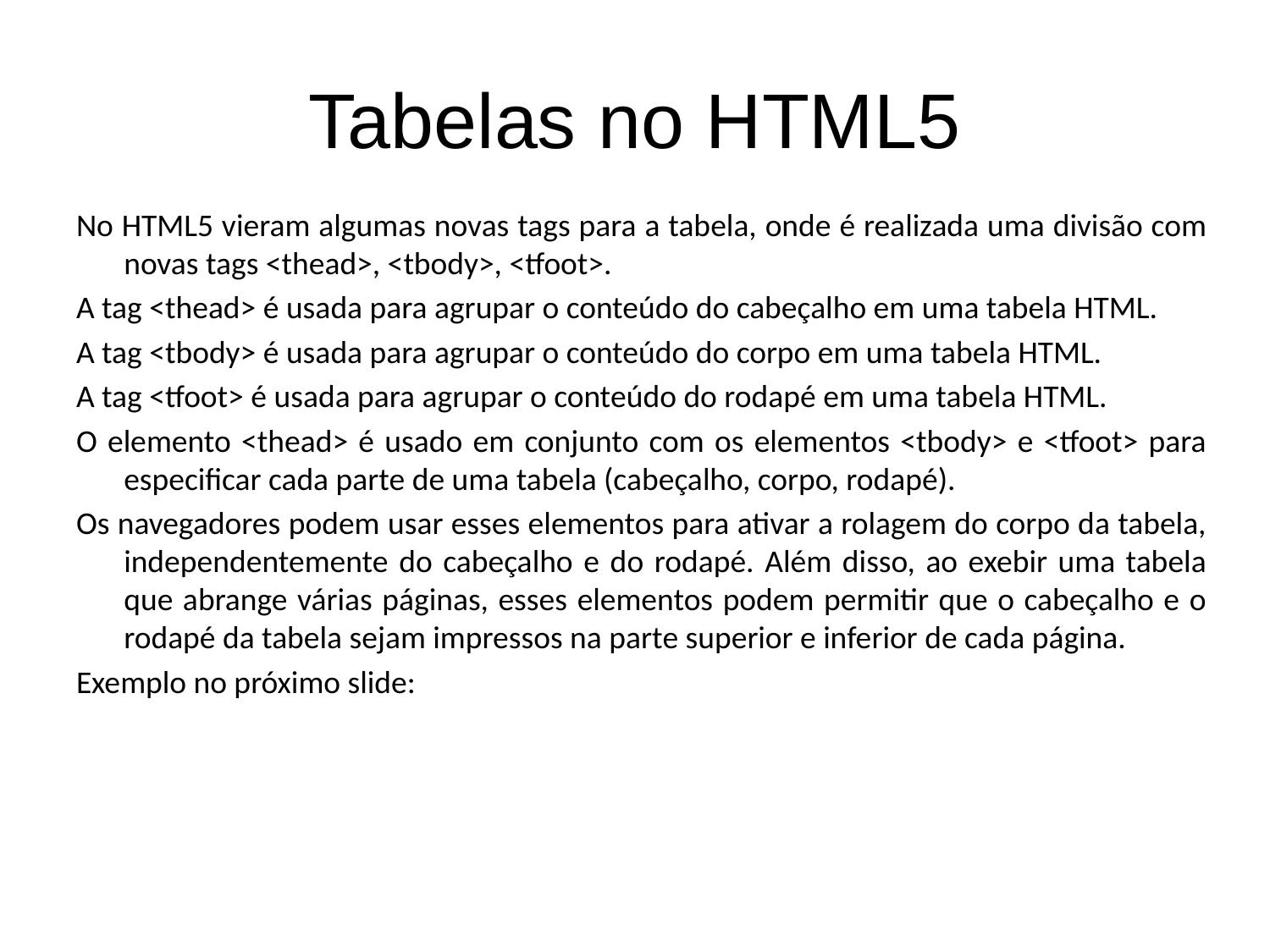

# Tabelas no HTML5
No HTML5 vieram algumas novas tags para a tabela, onde é realizada uma divisão com novas tags <thead>, <tbody>, <tfoot>.
A tag <thead> é usada para agrupar o conteúdo do cabeçalho em uma tabela HTML.
A tag <tbody> é usada para agrupar o conteúdo do corpo em uma tabela HTML.
A tag <tfoot> é usada para agrupar o conteúdo do rodapé em uma tabela HTML.
O elemento <thead> é usado em conjunto com os elementos <tbody> e <tfoot> para especificar cada parte de uma tabela (cabeçalho, corpo, rodapé).
Os navegadores podem usar esses elementos para ativar a rolagem do corpo da tabela, independentemente do cabeçalho e do rodapé. Além disso, ao exebir uma tabela que abrange várias páginas, esses elementos podem permitir que o cabeçalho e o rodapé da tabela sejam impressos na parte superior e inferior de cada página.
Exemplo no próximo slide: